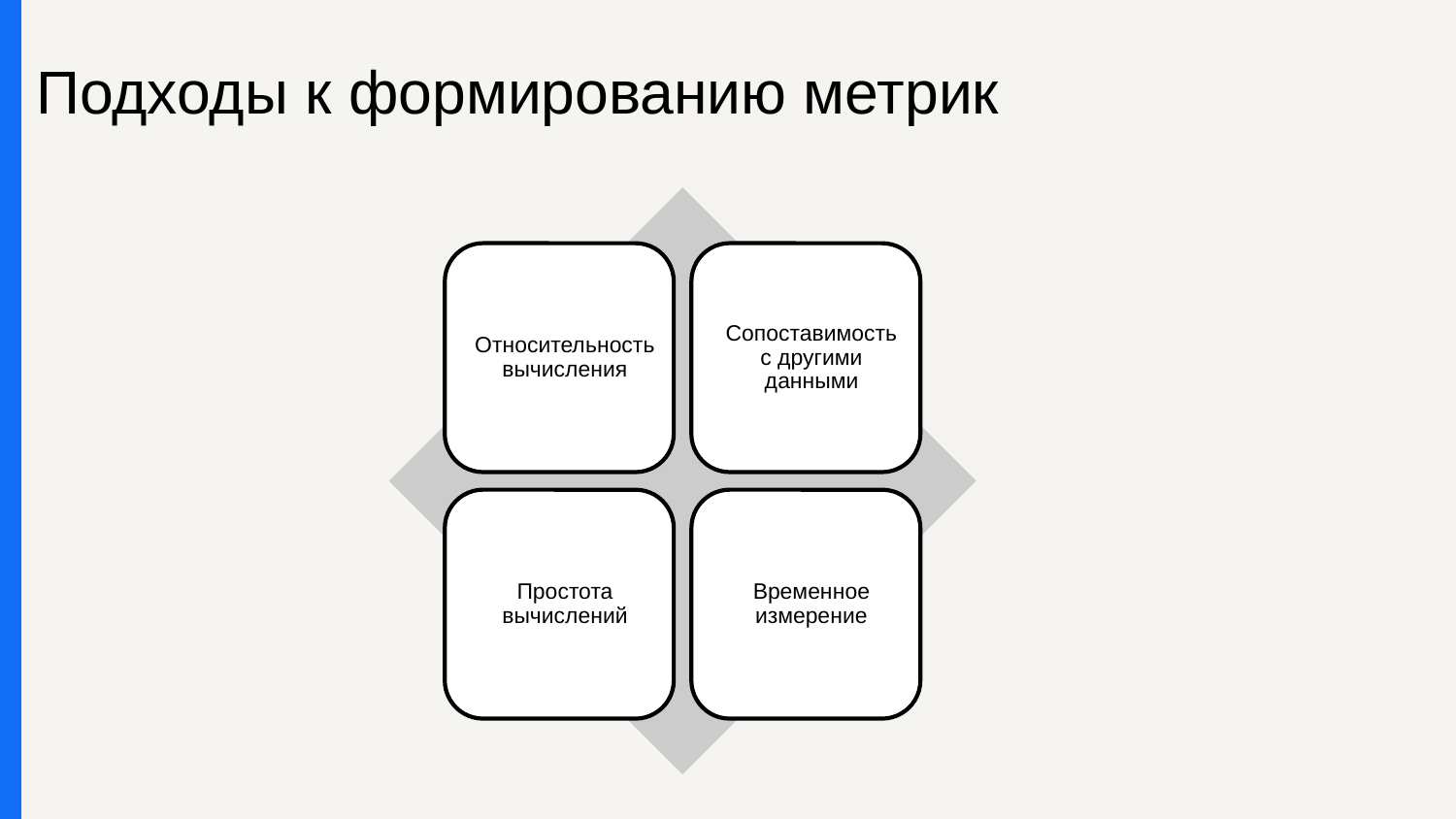

# Подходы к формированию метрик
Относительность вычисления
Сопоставимость с другими данными
Простота вычислений
Временное измерение